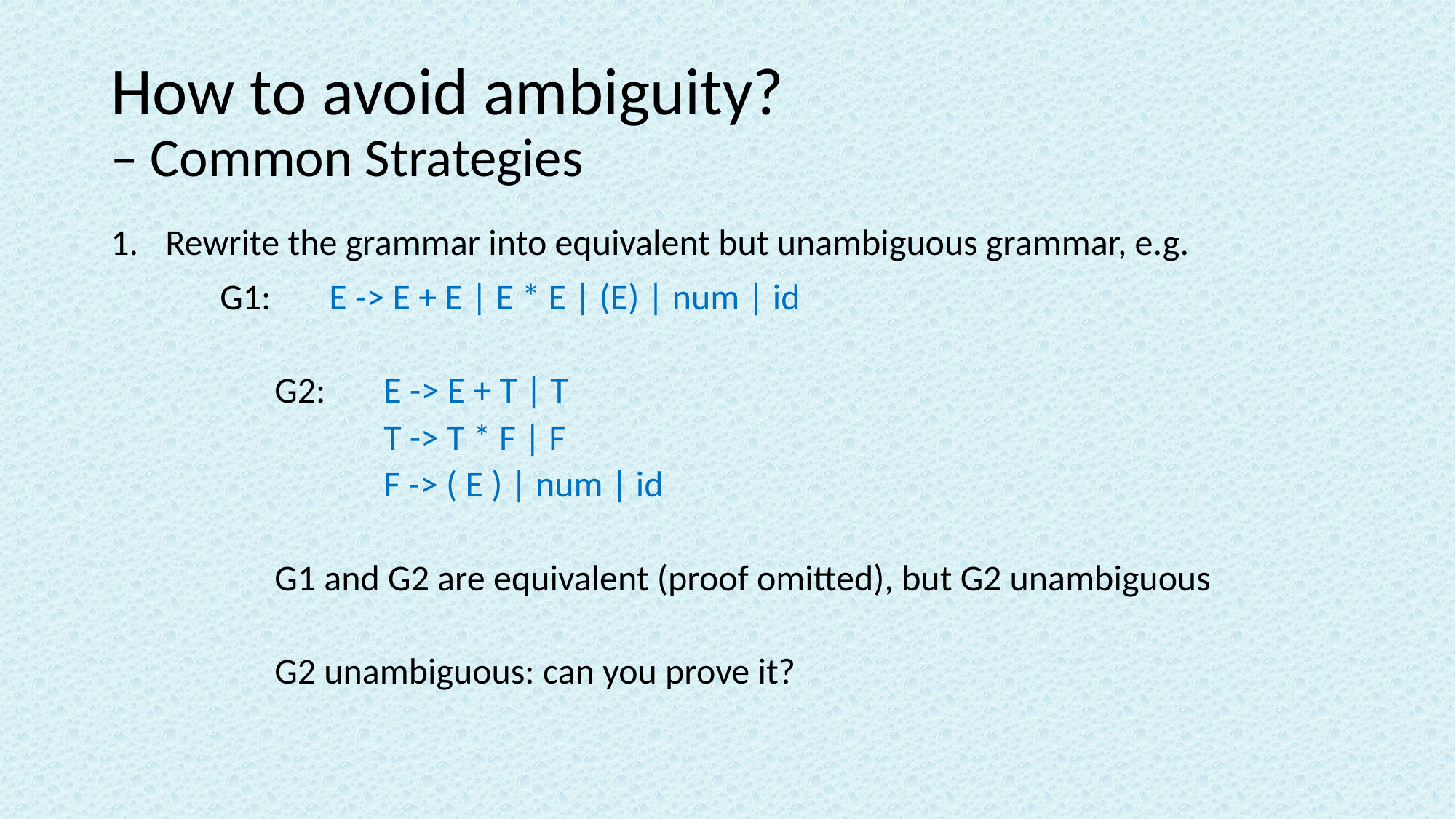

# How to avoid ambiguity? – Common Strategies
Rewrite the grammar into equivalent but unambiguous grammar, e.g.
	G1:	E -> E + E | E * E | (E) | num | id

	G2:	E -> E + T | T
		T -> T * F | F
		F -> ( E ) | num | id

	G1 and G2 are equivalent (proof omitted), but G2 unambiguous

	G2 unambiguous: can you prove it?